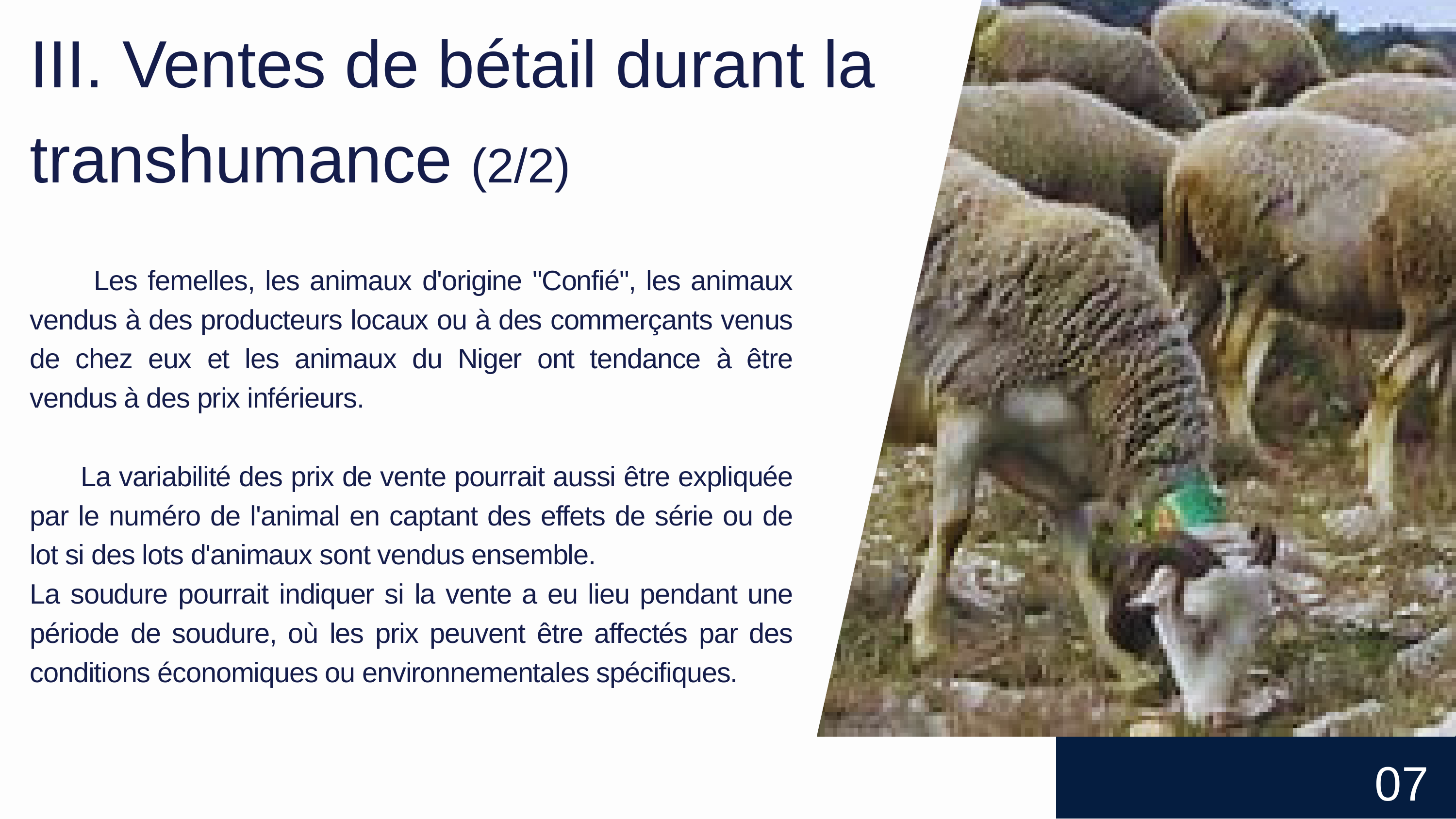

III. Ventes de bétail durant la transhumance (2/2)
      Les femelles, les animaux d'origine "Confié", les animaux vendus à des producteurs locaux ou à des commerçants venus de chez eux et les animaux du Niger ont tendance à être vendus à des prix inférieurs.

      La variabilité des prix de vente pourrait aussi être expliquée par le numéro de l'animal en captant des effets de série ou de lot si des lots d'animaux sont vendus ensemble.
La soudure pourrait indiquer si la vente a eu lieu pendant une période de soudure, où les prix peuvent être affectés par des conditions économiques ou environnementales spécifiques.

07